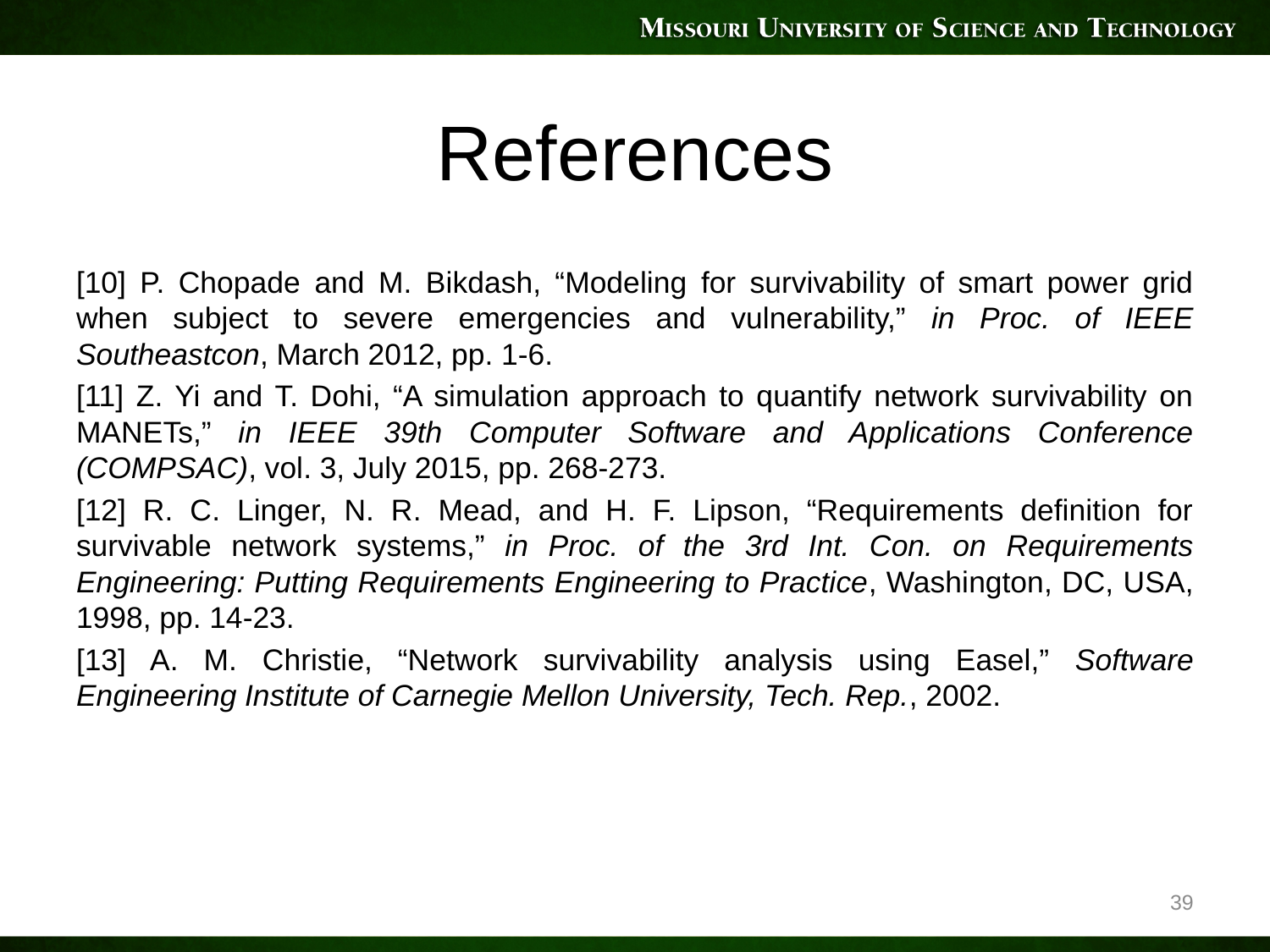

# References
[10] P. Chopade and M. Bikdash, “Modeling for survivability of smart power grid when subject to severe emergencies and vulnerability,” in Proc. of IEEE Southeastcon, March 2012, pp. 1-6.
[11] Z. Yi and T. Dohi, “A simulation approach to quantify network survivability on MANETs,” in IEEE 39th Computer Software and Applications Conference (COMPSAC), vol. 3, July 2015, pp. 268-273.
[12] R. C. Linger, N. R. Mead, and H. F. Lipson, “Requirements definition for survivable network systems,” in Proc. of the 3rd Int. Con. on Requirements Engineering: Putting Requirements Engineering to Practice, Washington, DC, USA, 1998, pp. 14-23.
[13] A. M. Christie, “Network survivability analysis using Easel,” Software Engineering Institute of Carnegie Mellon University, Tech. Rep., 2002.
39